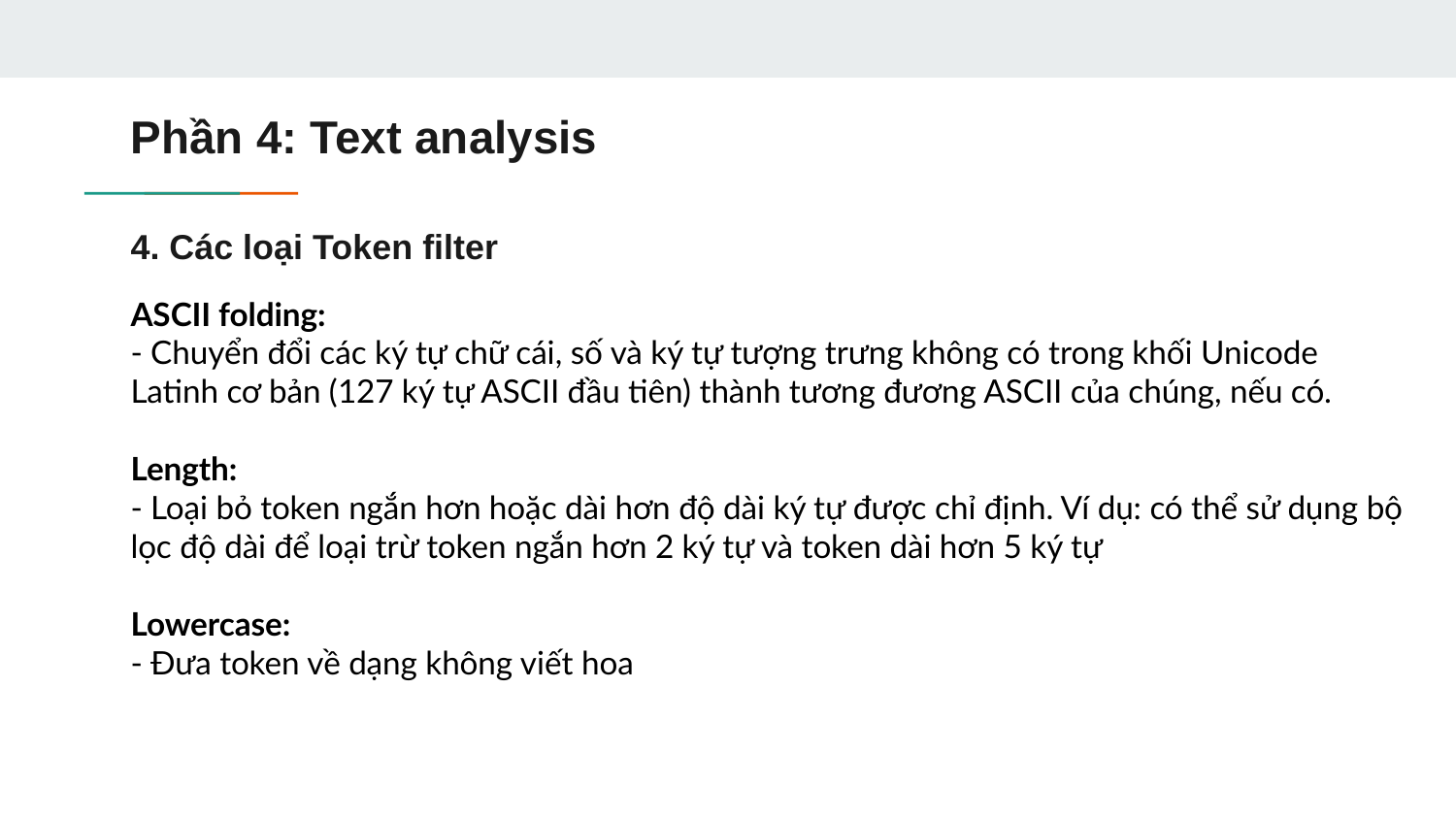

# Phần 4: Text analysis

4. Các loại Token filter

ASCII folding:
- Chuyển đổi các ký tự chữ cái, số và ký tự tượng trưng không có trong khối Unicode Latinh cơ bản (127 ký tự ASCII đầu tiên) thành tương đương ASCII của chúng, nếu có.

Length:
- Loại bỏ token ngắn hơn hoặc dài hơn độ dài ký tự được chỉ định. Ví dụ: có thể sử dụng bộ lọc độ dài để loại trừ token ngắn hơn 2 ký tự và token dài hơn 5 ký tự

Lowercase:
- Đưa token về dạng không viết hoa